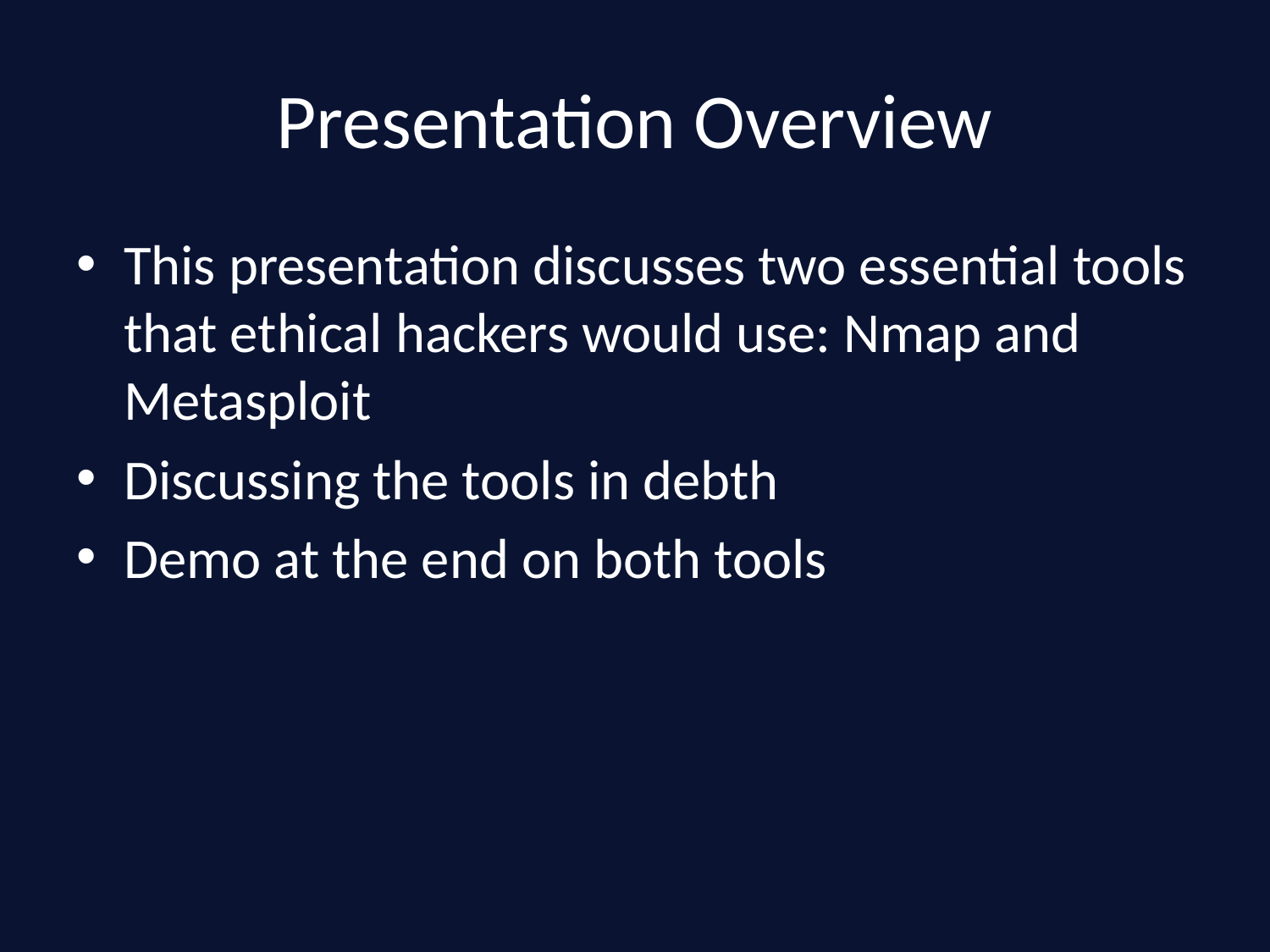

# Presentation Overview
This presentation discusses two essential tools that ethical hackers would use: Nmap and Metasploit
Discussing the tools in debth
Demo at the end on both tools